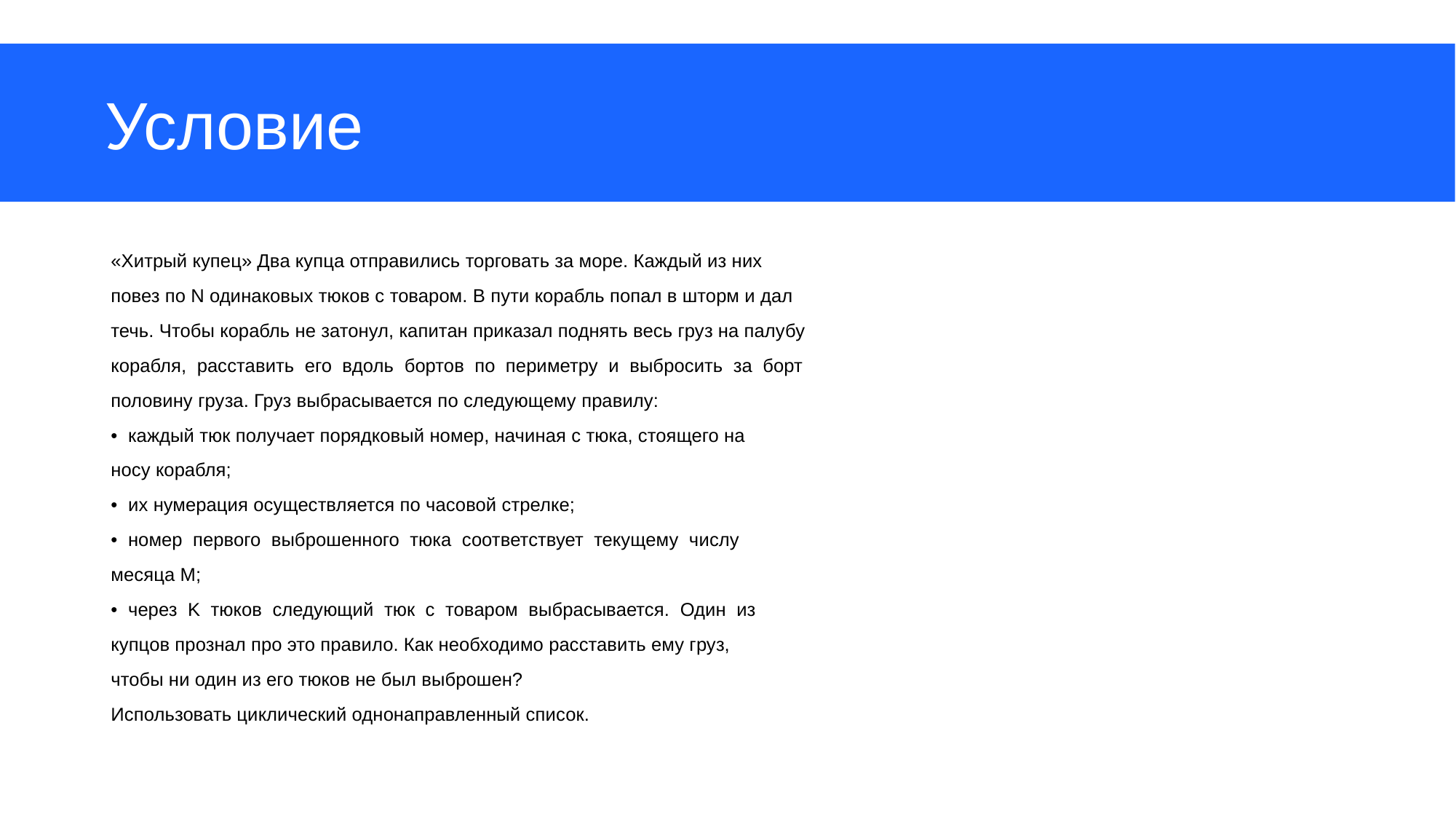

# Условие
«Хитрый купец» Два купца отправились торговать за море. Каждый из них
повез по N одинаковых тюков с товаром. В пути корабль попал в шторм и дал
течь. Чтобы корабль не затонул, капитан приказал поднять весь груз на палубу
корабля,  расставить  его  вдоль  бортов  по  периметру  и  выбросить  за  борт
половину груза. Груз выбрасывается по следующему правилу:
•  каждый тюк получает порядковый номер, начиная с тюка, стоящего на
носу корабля;
•  их нумерация осуществляется по часовой стрелке;
•  номер  первого  выброшенного  тюка  соответствует  текущему  числу
месяца M;
•  через  K  тюков  следующий  тюк  с  товаром  выбрасывается.  Один  из
купцов прознал про это правило. Как необходимо расставить ему груз,
чтобы ни один из его тюков не был выброшен?
Использовать циклический однонаправленный список.